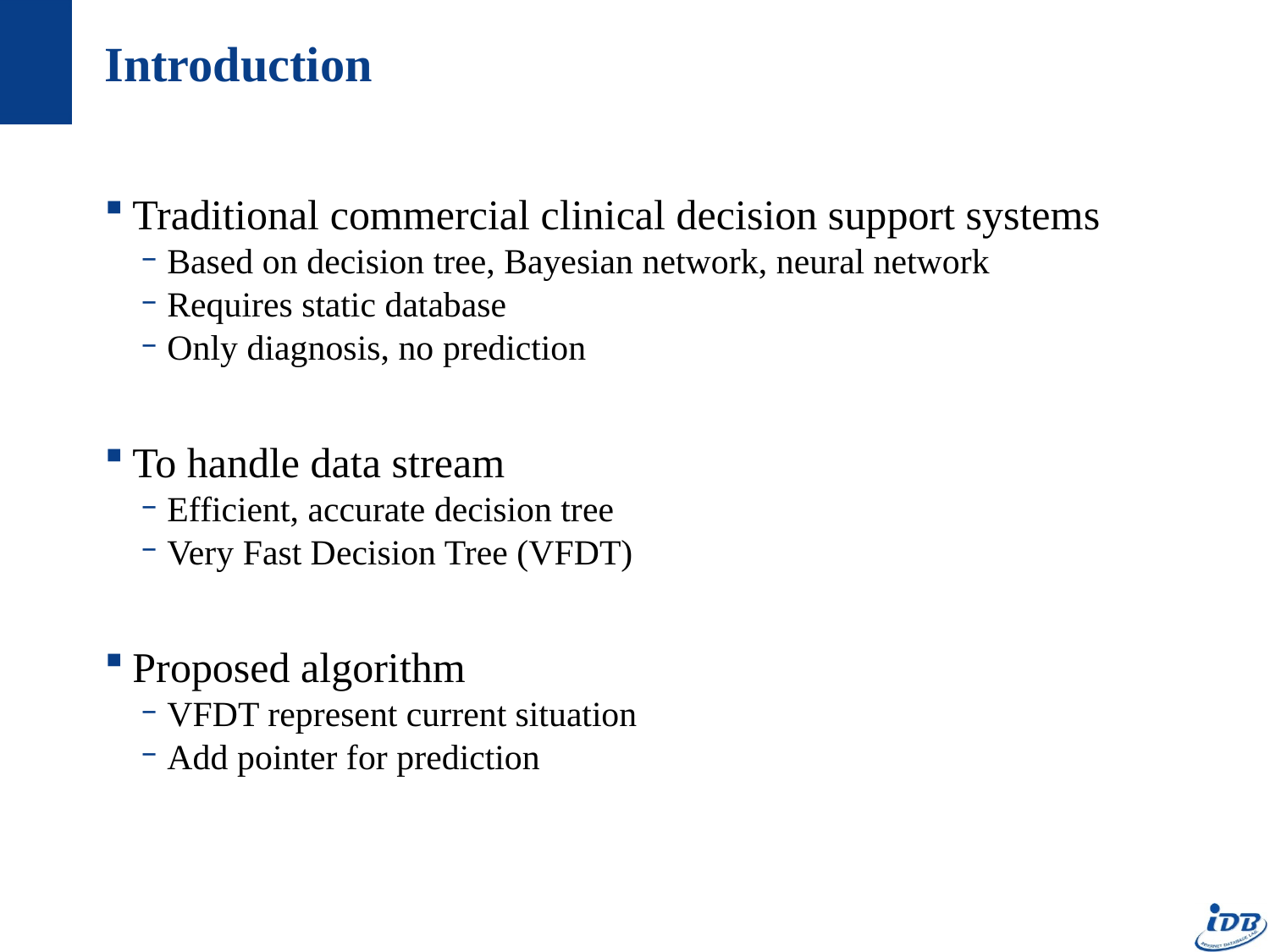

# Introduction
Traditional commercial clinical decision support systems
Based on decision tree, Bayesian network, neural network
Requires static database
Only diagnosis, no prediction

To handle data stream
Efficient, accurate decision tree
Very Fast Decision Tree (VFDT)

Proposed algorithm
VFDT represent current situation
Add pointer for prediction